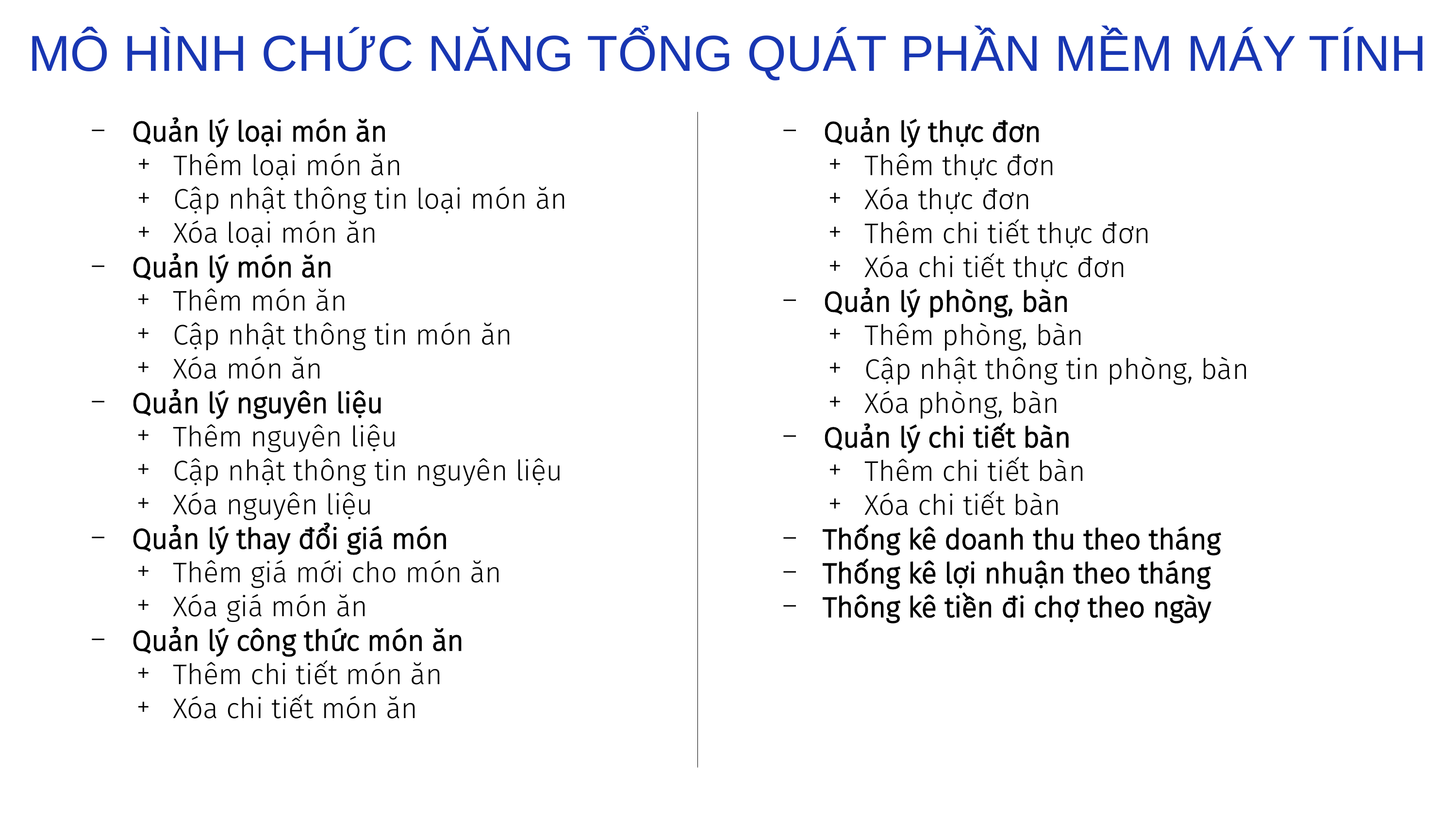

MÔ HÌNH CHỨC NĂNG TỔNG QUÁT PHẦN MỀM MÁY TÍNH
Quản lý loại món ăn
Thêm loại món ăn
Cập nhật thông tin loại món ăn
Xóa loại món ăn
Quản lý món ăn
Thêm món ăn
Cập nhật thông tin món ăn
Xóa món ăn
Quản lý nguyên liệu
Thêm nguyên liệu
Cập nhật thông tin nguyên liệu
Xóa nguyên liệu
Quản lý thay đổi giá món
Thêm giá mới cho món ăn
Xóa giá món ăn
Quản lý công thức món ăn
Thêm chi tiết món ăn
Xóa chi tiết món ăn
Quản lý thực đơn
Thêm thực đơn
Xóa thực đơn
Thêm chi tiết thực đơn
Xóa chi tiết thực đơn
Quản lý phòng, bàn
Thêm phòng, bàn
Cập nhật thông tin phòng, bàn
Xóa phòng, bàn
Quản lý chi tiết bàn
Thêm chi tiết bàn
Xóa chi tiết bàn
Thống kê doanh thu theo tháng
Thống kê lợi nhuận theo tháng
Thông kê tiền đi chợ theo ngày